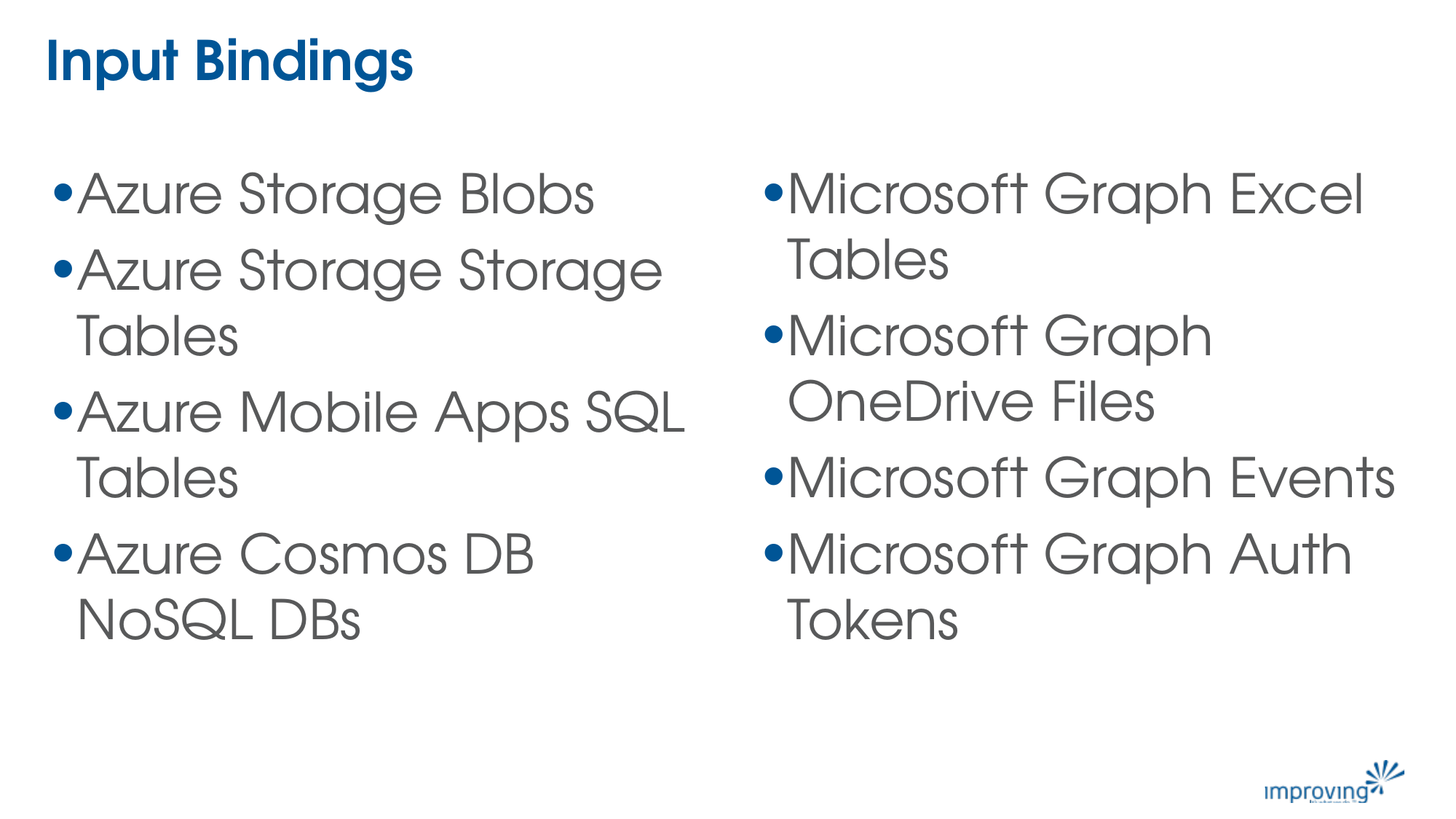

# Input Bindings

Azure Storage Blobs
Azure Storage Storage Tables
Azure Mobile Apps SQL Tables
Azure Cosmos DB NoSQL DBs

Microsoft Graph Excel Tables
Microsoft Graph OneDrive Files
Microsoft Graph Events
Microsoft Graph Auth Tokens